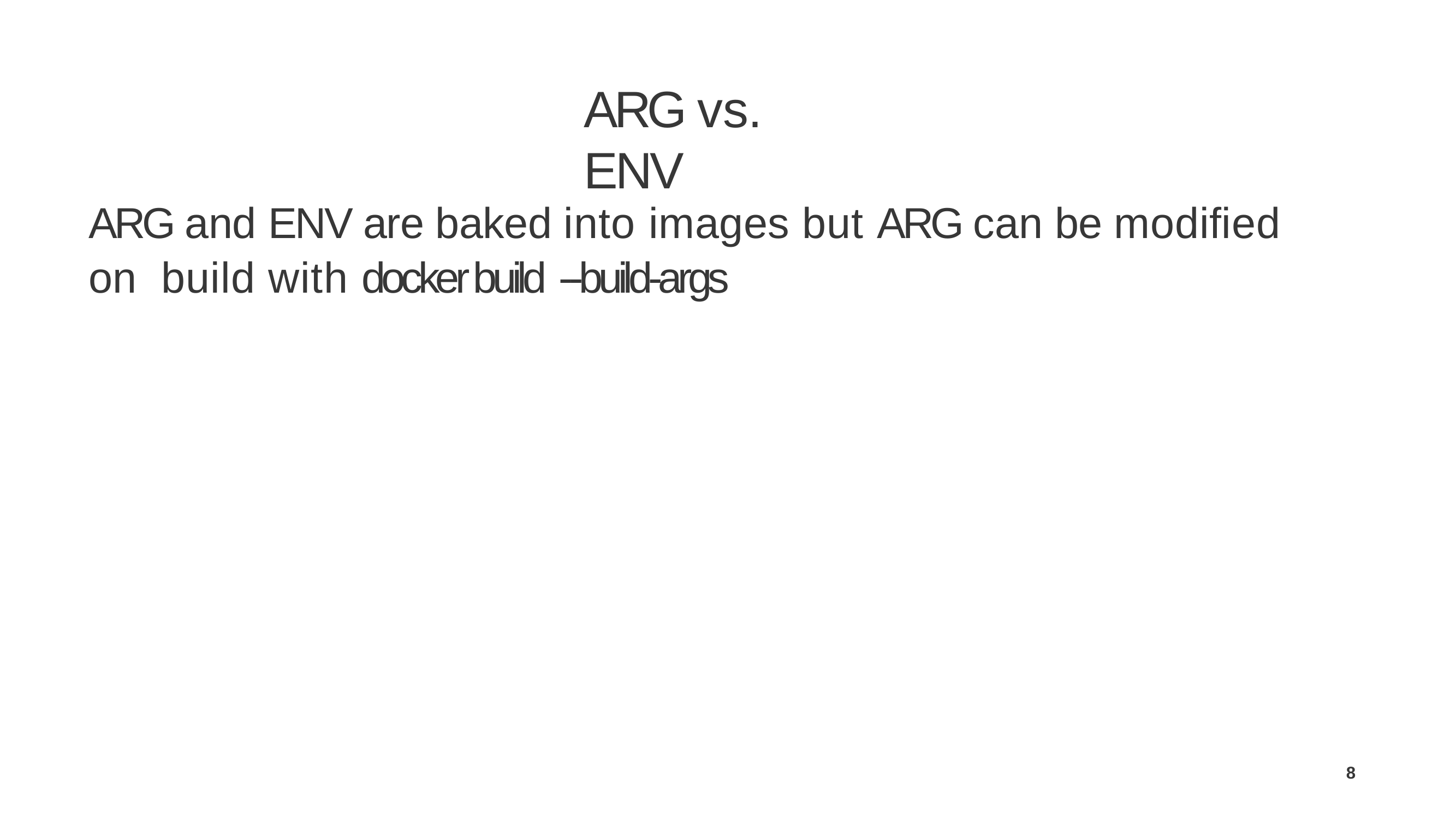

ARG vs. ENV
ARG and ENV are baked into images but ARG can be modiﬁed on  build with docker build --build-args
8